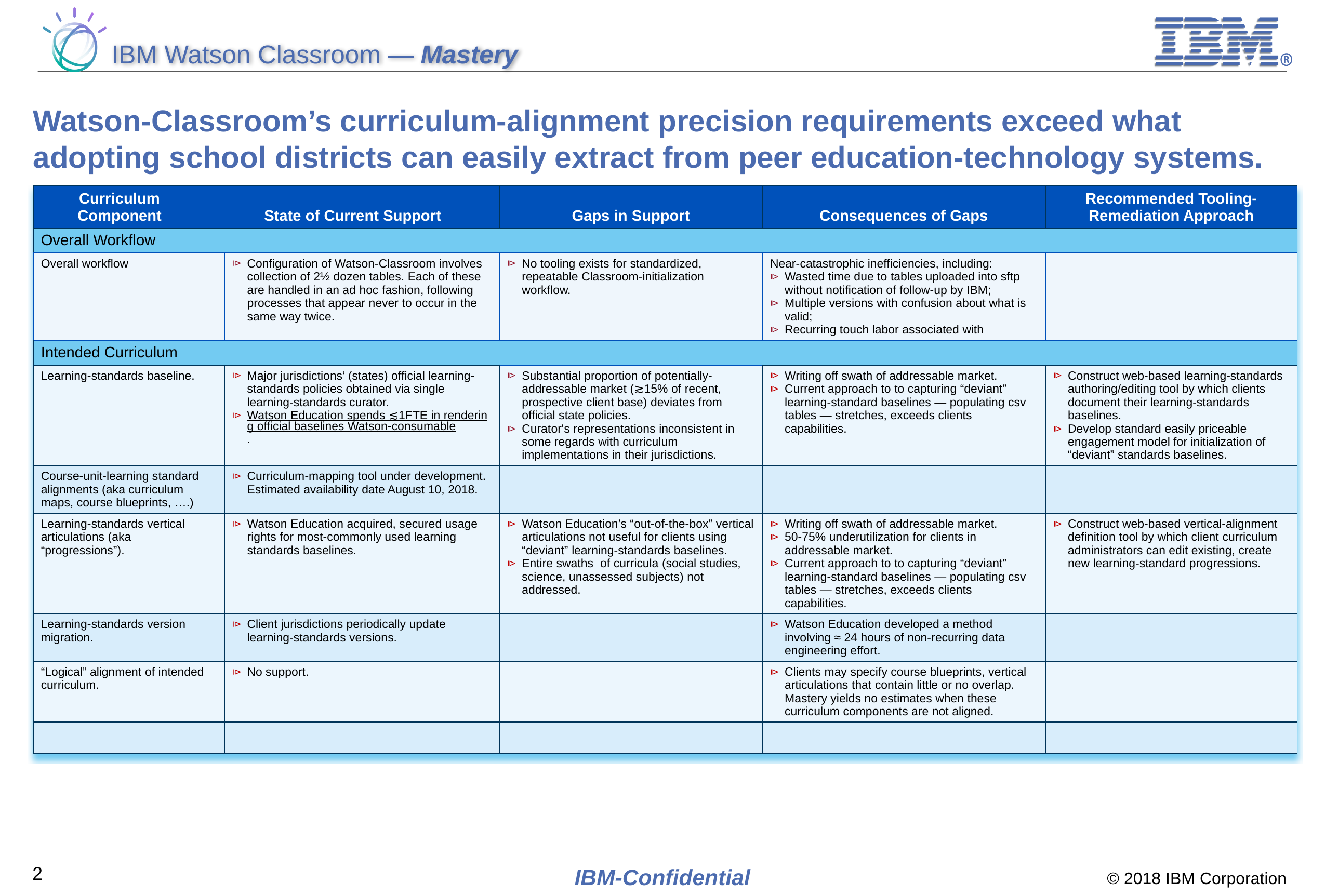

# Watson-Classroom’s curriculum-alignment precision requirements exceed what adopting school districts can easily extract from peer education-technology systems.
| Curriculum Component | State of Current Support |  | Gaps in Support | Consequences of Gaps | Recommended Tooling-Remediation Approach |
| --- | --- | --- | --- | --- | --- |
| Overall Workflow |  |  |  |  |  |
| Overall workflow | Configuration of Watson-Classroom involves collection of 2½ dozen tables. Each of these are handled in an ad hoc fashion, following processes that appear never to occur in the same way twice. | Configuration of Watson-Classroom involves collection of 2½ dozen tables. Each of these are handled in an ad hoc fashion, following processes that appear never to occur in the same way twice. | No tooling exists for standardized, repeatable Classroom-initialization workflow. | Near-catastrophic inefficiencies, including: Wasted time due to tables uploaded into sftp without notification of follow-up by IBM; Multiple versions with confusion about what is valid; Recurring touch labor associated with |  |
| Intended Curriculum |  |  |  |  |  |
| Learning-standards baseline. | Major jurisdictions’ (states) official learning-standards policies obtained via single learning-standards curator. Watson Education spends ≲1FTE in rendering official baselines Watson-consumable. | Major jurisdictions’ (states) official learning-standards policies obtained via single learning-standards curator. Watson Education spends ≲1FTE in rendering official baselines Watson-consumable. | Substantial proportion of potentially-addressable market (≳15% of recent, prospective client base) deviates from official state policies. Curator's representations inconsistent in some regards with curriculum implementations in their jurisdictions. | Writing off swath of addressable market. Current approach to to capturing “deviant” learning-standard baselines — populating csv tables — stretches, exceeds clients capabilities. | Construct web-based learning-standards authoring/editing tool by which clients document their learning-standards baselines. Develop standard easily priceable engagement model for initialization of “deviant” standards baselines. |
| Course-unit-learning standard alignments (aka curriculum maps, course blueprints, ….) | Curriculum-mapping tool under development. Estimated availability date August 10, 2018. | Curriculum-mapping tool under development. Estimated availability date August 10, 2018. |  |  |  |
| Learning-standards vertical articulations (aka “progressions”). | Watson Education acquired, secured usage rights for most-commonly used learning standards baselines. | Watson Education acquired, secured usage rights for most-commonly used learning standards baselines. | Watson Education’s “out-of-the-box” vertical articulations not useful for clients using “deviant” learning-standards baselines. Entire swaths of curricula (social studies, science, unassessed subjects) not addressed. | Writing off swath of addressable market. 50-75% underutilization for clients in addressable market. Current approach to to capturing “deviant” learning-standard baselines — populating csv tables — stretches, exceeds clients capabilities. | Construct web-based vertical-alignment definition tool by which client curriculum administrators can edit existing, create new learning-standard progressions. |
| Learning-standards version migration. | Client jurisdictions periodically update learning-standards versions. Watson Education developed a method involving ≈ 24 hours of data engineering | Client jurisdictions periodically update learning-standards versions. |  | Watson Education developed a method involving ≈ 24 hours of non-recurring data engineering effort. |  |
| “Logical” alignment of intended curriculum. |  | No support. |  | Clients may specify course blueprints, vertical articulations that contain little or no overlap. Mastery yields no estimates when these curriculum components are not aligned. |  |
|  |  |  |  |  |  |